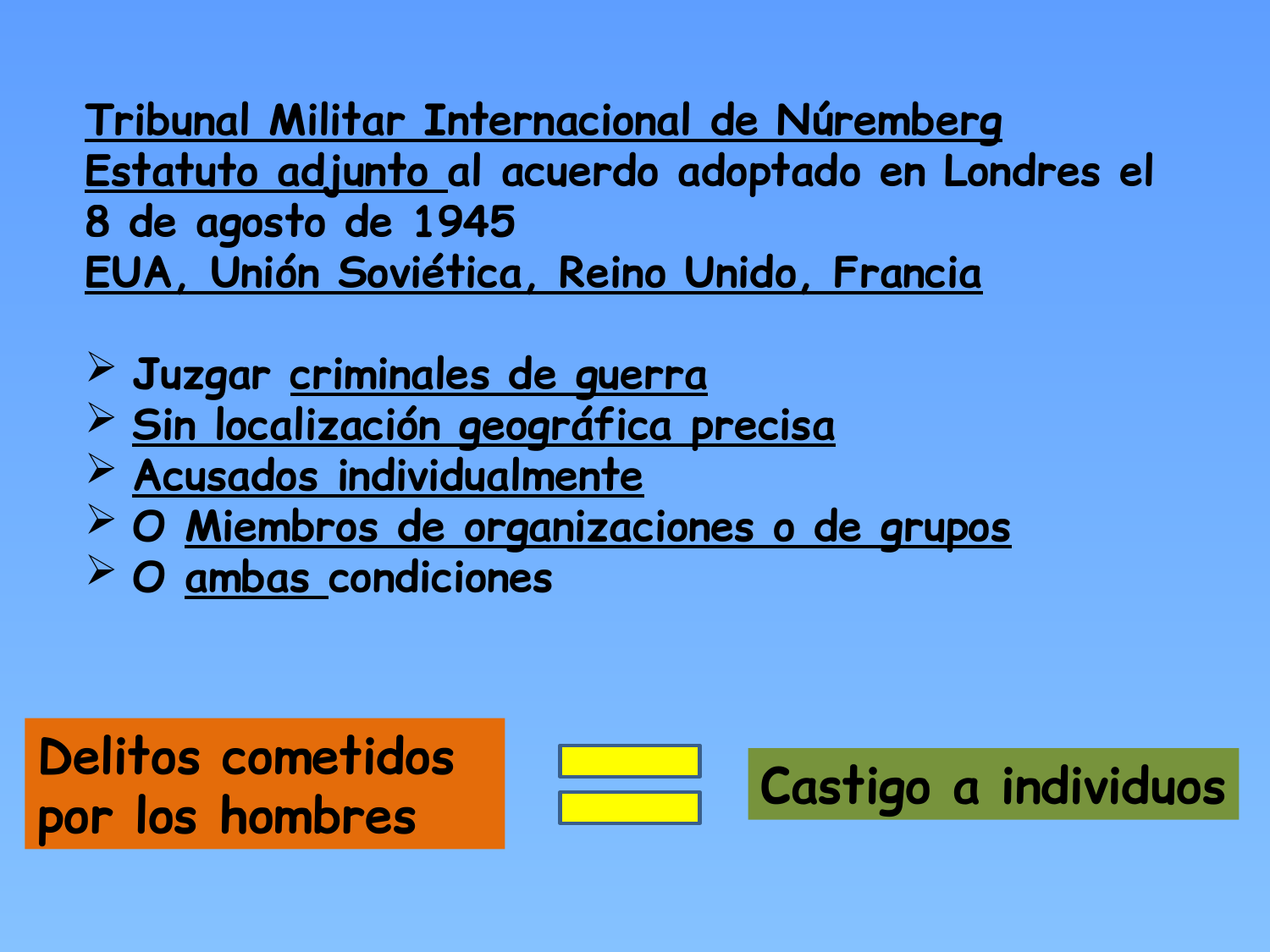

Tribunal Militar Internacional de Núremberg
Estatuto adjunto al acuerdo adoptado en Londres el 8 de agosto de 1945
EUA, Unión Soviética, Reino Unido, Francia

Juzgar criminales de guerra
Sin localización geográfica precisa
Acusados individualmente
O Miembros de organizaciones o de grupos
O ambas condiciones
Delitos cometidos por los hombres

Castigo a individuos